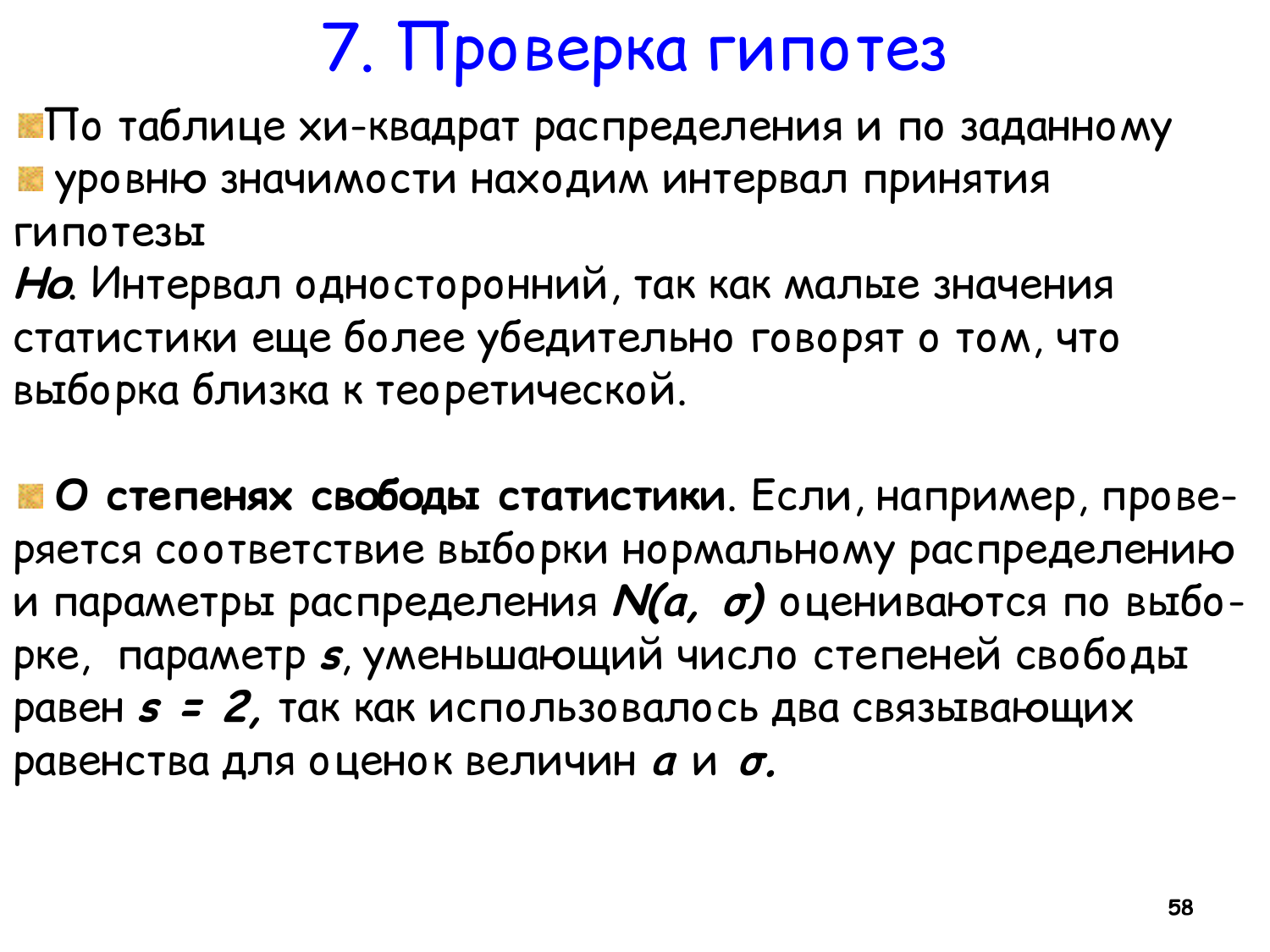

7. Проверка гипотез
По таблице хи-квадрат распределения и по заданному
 уровню значимости находим интервал принятия гипотезы
Но. Интервал односторонний, так как малые значения статистики еще более убедительно говорят о том, что выборка близка к теоретической.

 О степенях свободы статистики. Если, например, прове-ряется соответствие выборки нормальному распределению и параметры распределения N(a, σ) оцениваются по выбо-рке,  параметр s, уменьшающий число степеней свободы равен s = 2, так как использовалось два связывающих равенства для оценок величин a и σ.
58